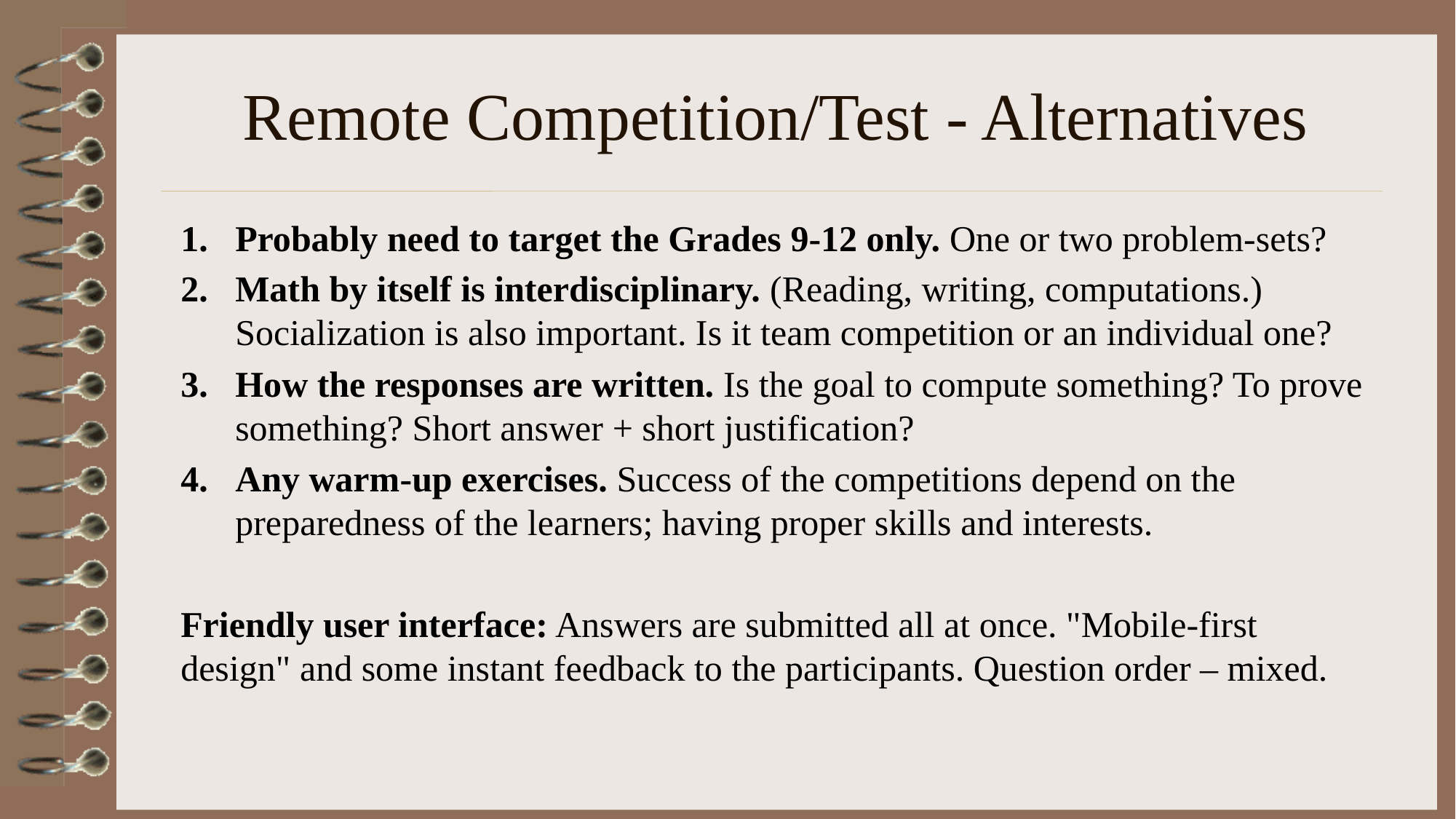

# Remote Competition/Test - Alternatives
Probably need to target the Grades 9-12 only. One or two problem-sets?
Math by itself is interdisciplinary. (Reading, writing, computations.) Socialization is also important. Is it team competition or an individual one?
How the responses are written. Is the goal to compute something? To prove something? Short answer + short justification?
Any warm-up exercises. Success of the competitions depend on the preparedness of the learners; having proper skills and interests.

Friendly user interface: Answers are submitted all at once. "Mobile-first design" and some instant feedback to the participants. Question order – mixed.